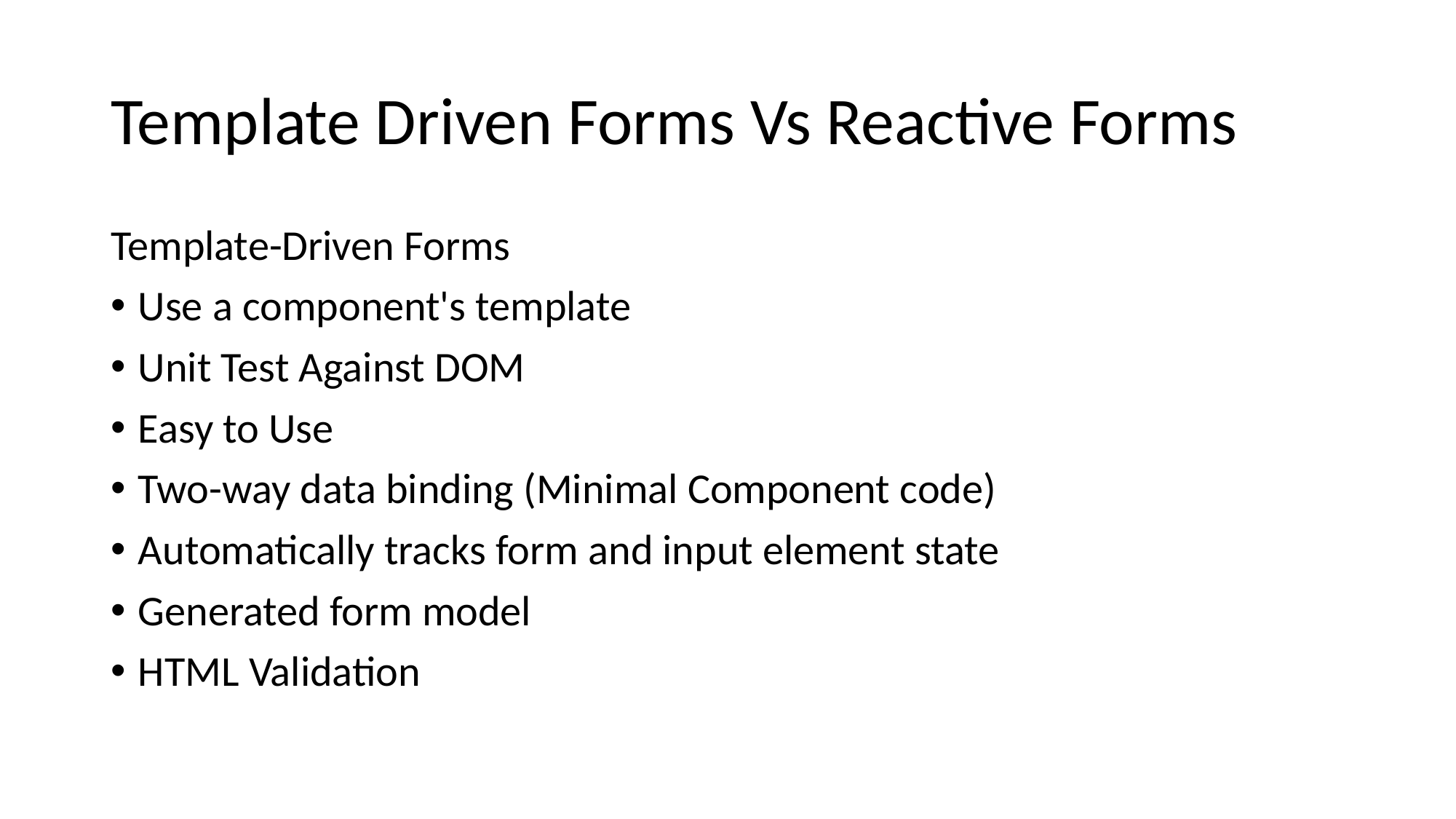

# Template Driven Forms Vs Reactive Forms
Template-Driven Forms
Use a component's template
Unit Test Against DOM
Easy to Use
Two-way data binding (Minimal Component code)
Automatically tracks form and input element state
Generated form model
HTML Validation